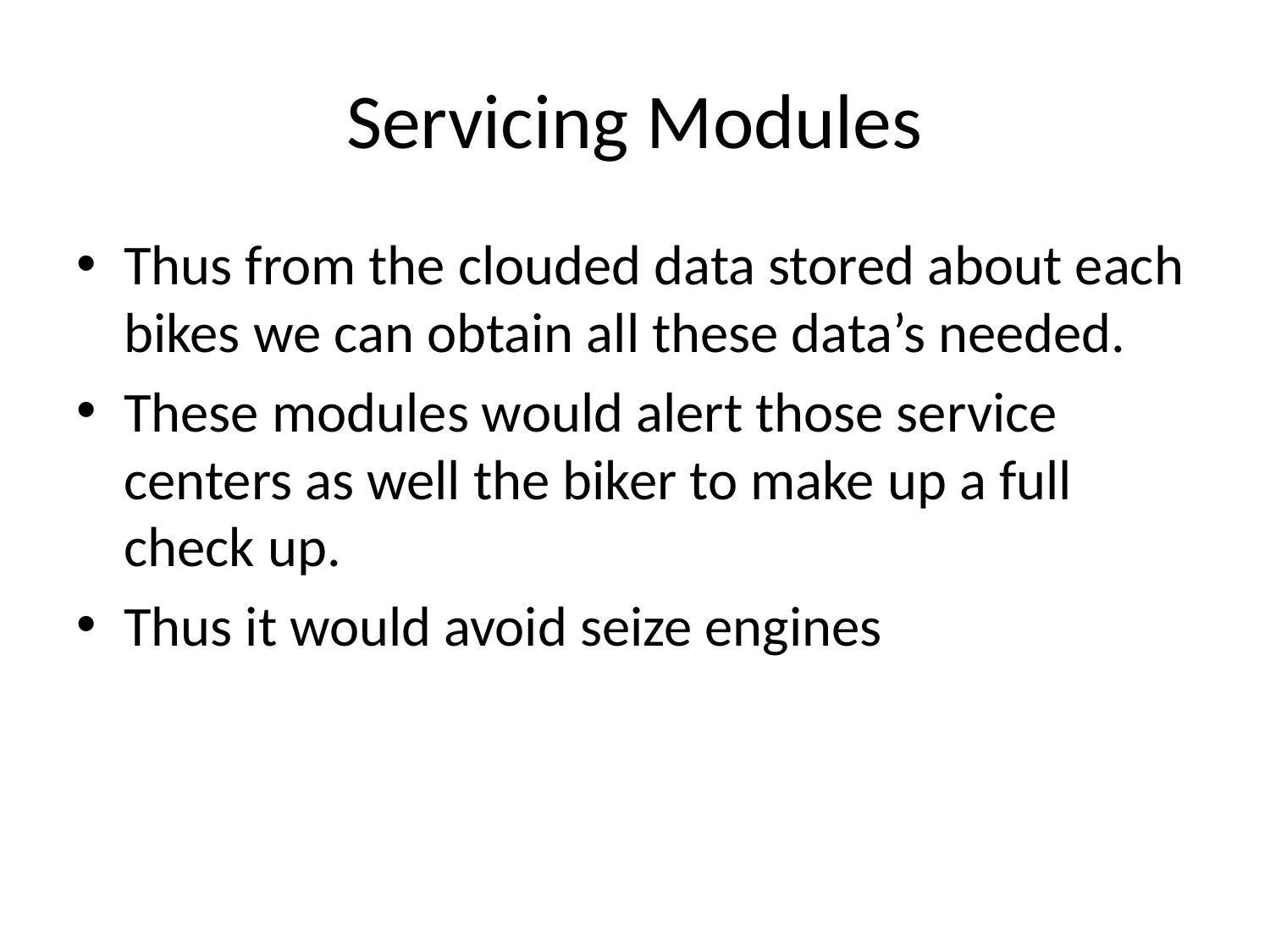

# Servicing Modules
Thus from the clouded data stored about each bikes we can obtain all these data’s needed.
These modules would alert those service centers as well the biker to make up a full check up.
Thus it would avoid seize engines